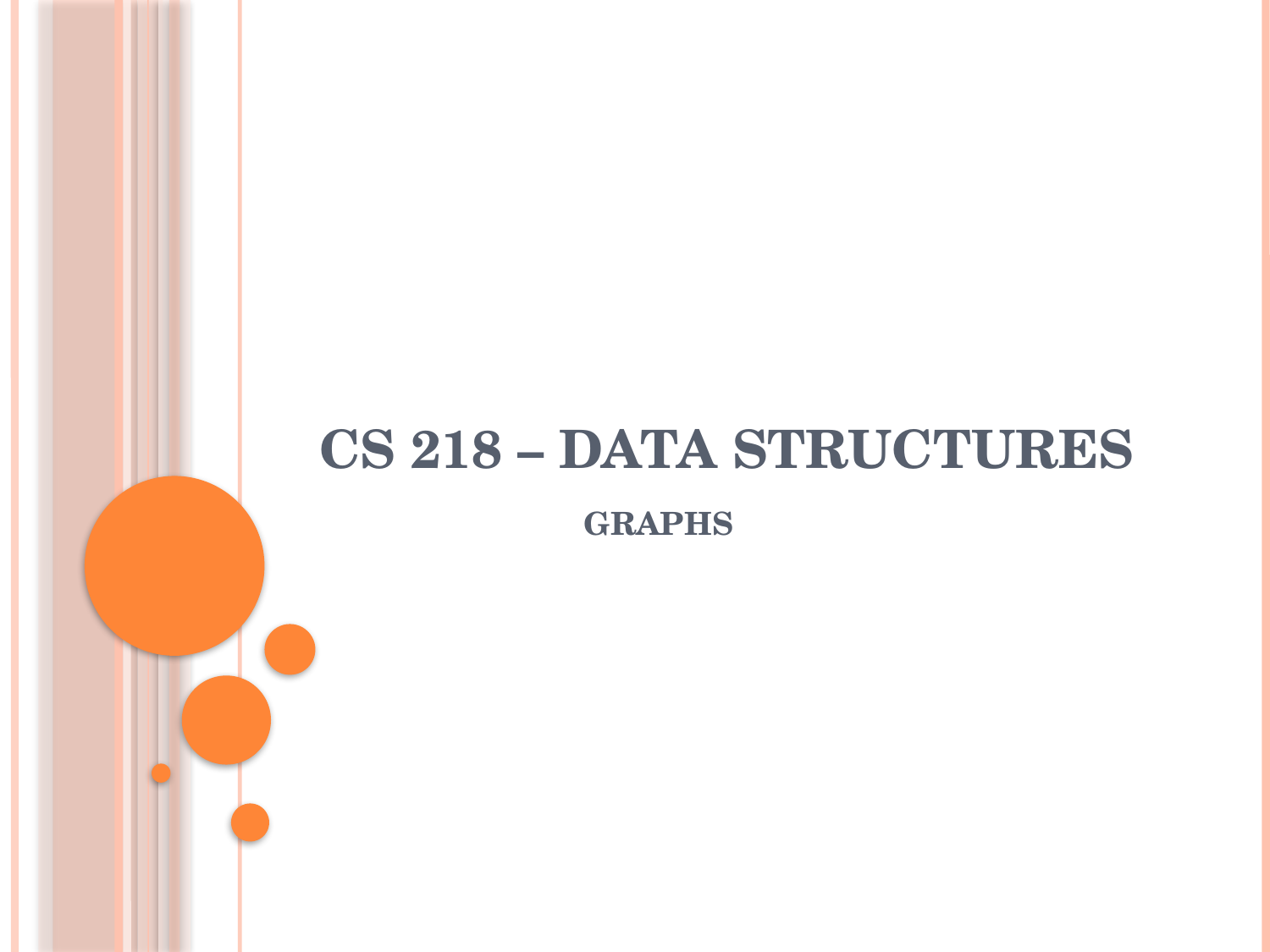

# CS 218 – DATA STRUCTURES
		GRAPHS